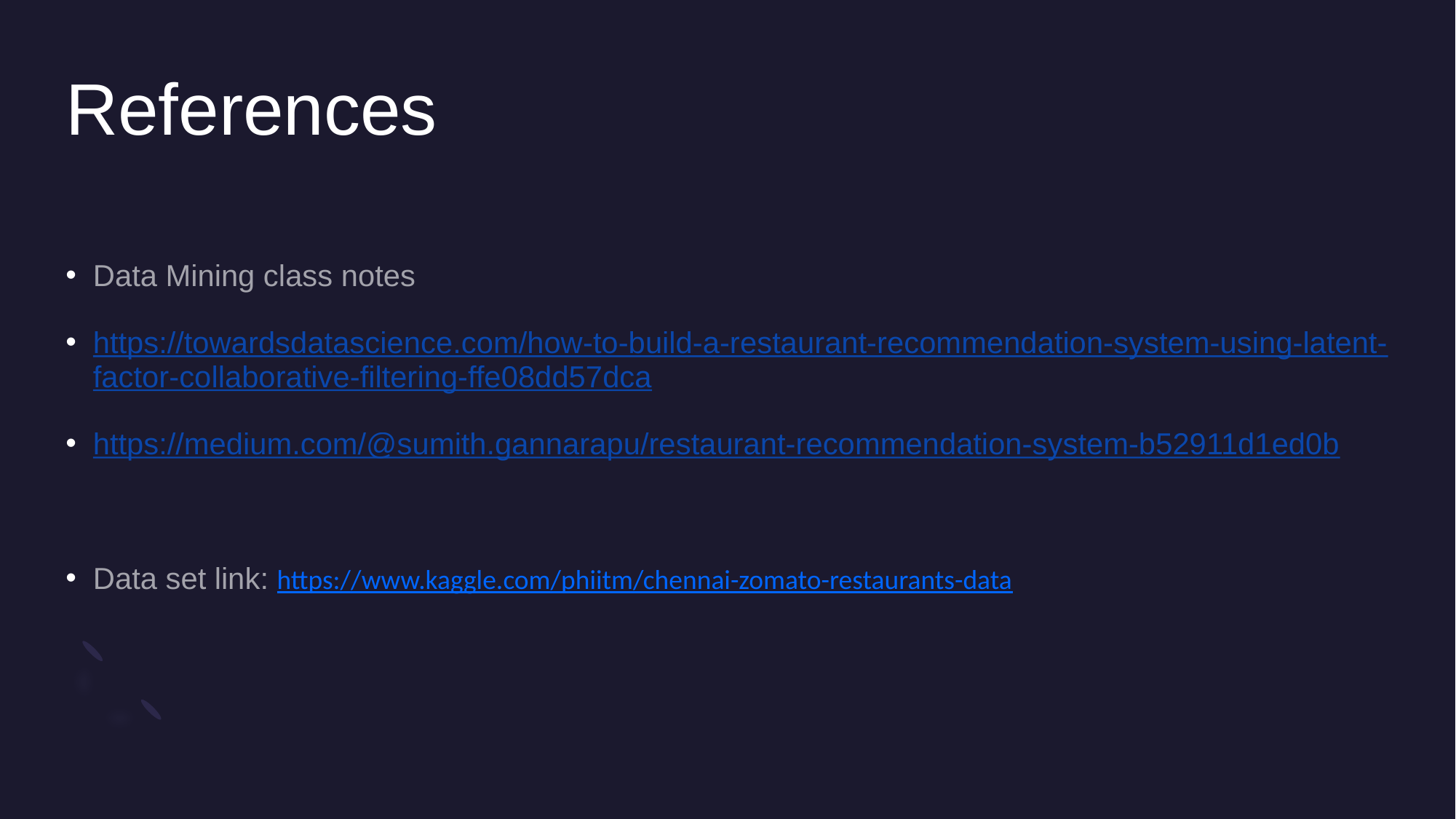

# References
Data Mining class notes
https://towardsdatascience.com/how-to-build-a-restaurant-recommendation-system-using-latent-factor-collaborative-filtering-ffe08dd57dca
https://medium.com/@sumith.gannarapu/restaurant-recommendation-system-b52911d1ed0b

Data set link: https://www.kaggle.com/phiitm/chennai-zomato-restaurants-data